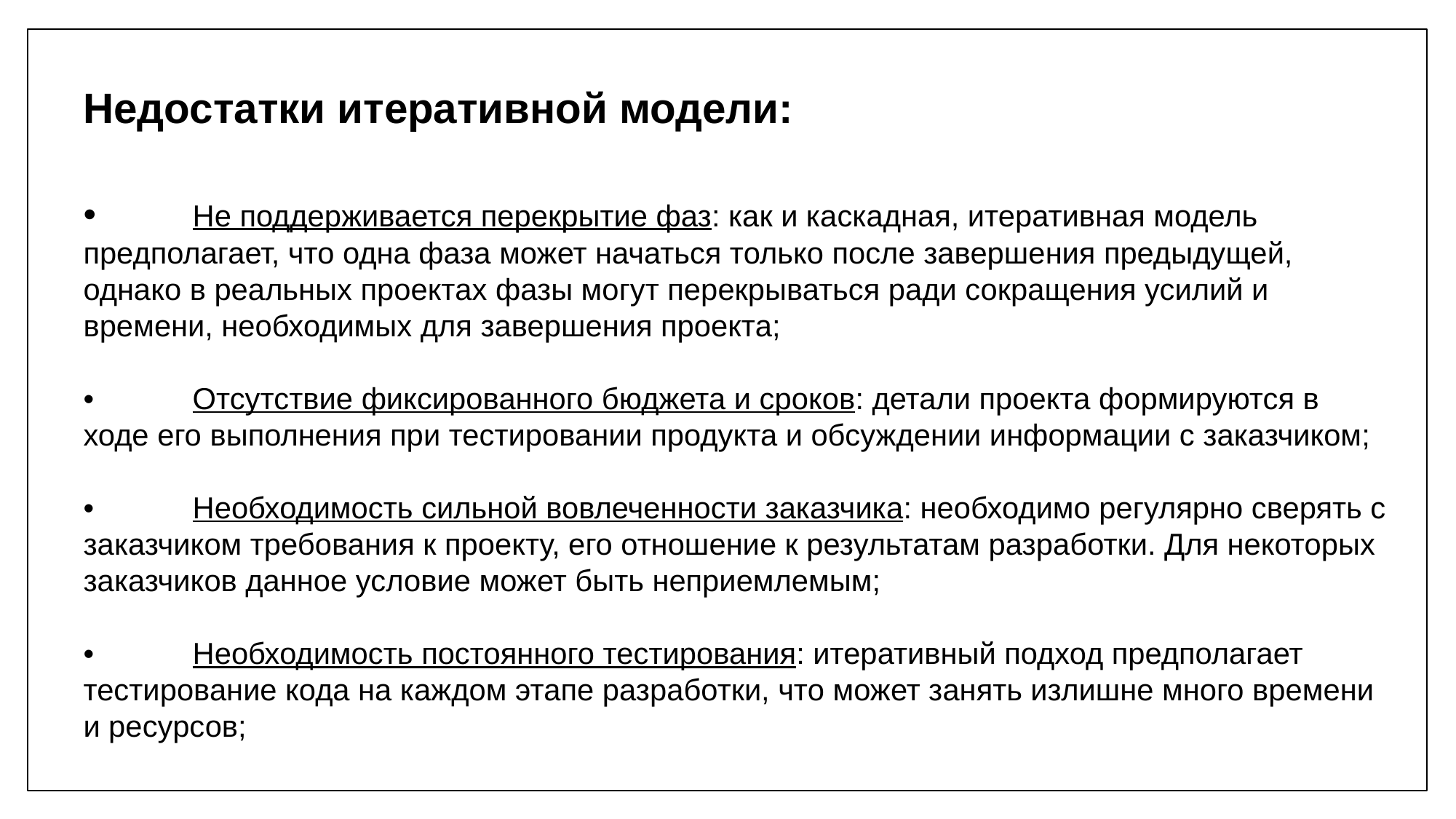

Недостатки итеративной модели:

•	Не поддерживается перекрытие фаз: как и каскадная, итеративная модель предполагает, что одна фаза может начаться только после завершения предыдущей, однако в реальных проектах фазы могут перекрываться ради сокращения усилий и времени, необходимых для завершения проекта;

•	Отсутствие фиксированного бюджета и сроков: детали проекта формируются в ходе его выполнения при тестировании продукта и обсуждении информации с заказчиком;

•	Необходимость сильной вовлеченности заказчика: необходимо регулярно сверять с заказчиком требования к проекту, его отношение к результатам разработки. Для некоторых заказчиков данное условие может быть неприемлемым;

•	Необходимость постоянного тестирования: итеративный подход предполагает тестирование кода на каждом этапе разработки, что может занять излишне много времени и ресурсов;